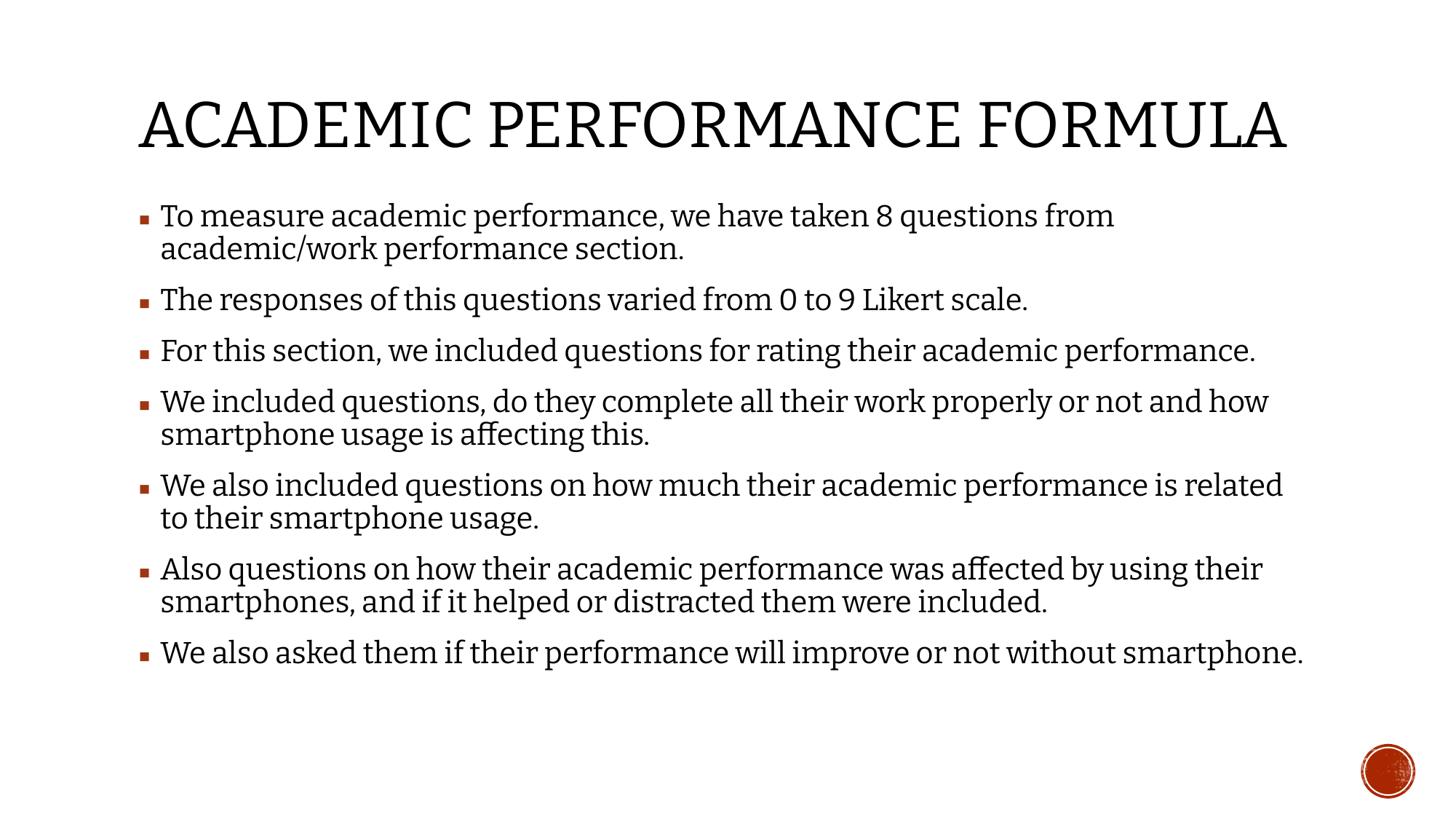

# ACADEMIC PERFORMANCE FORMULA
To measure academic performance, we have taken 8 questions from academic/work performance section.
The responses of this questions varied from 0 to 9 Likert scale.
For this section, we included questions for rating their academic performance.
We included questions, do they complete all their work properly or not and how smartphone usage is affecting this.
We also included questions on how much their academic performance is related to their smartphone usage.
Also questions on how their academic performance was affected by using their smartphones, and if it helped or distracted them were included.
We also asked them if their performance will improve or not without smartphone.